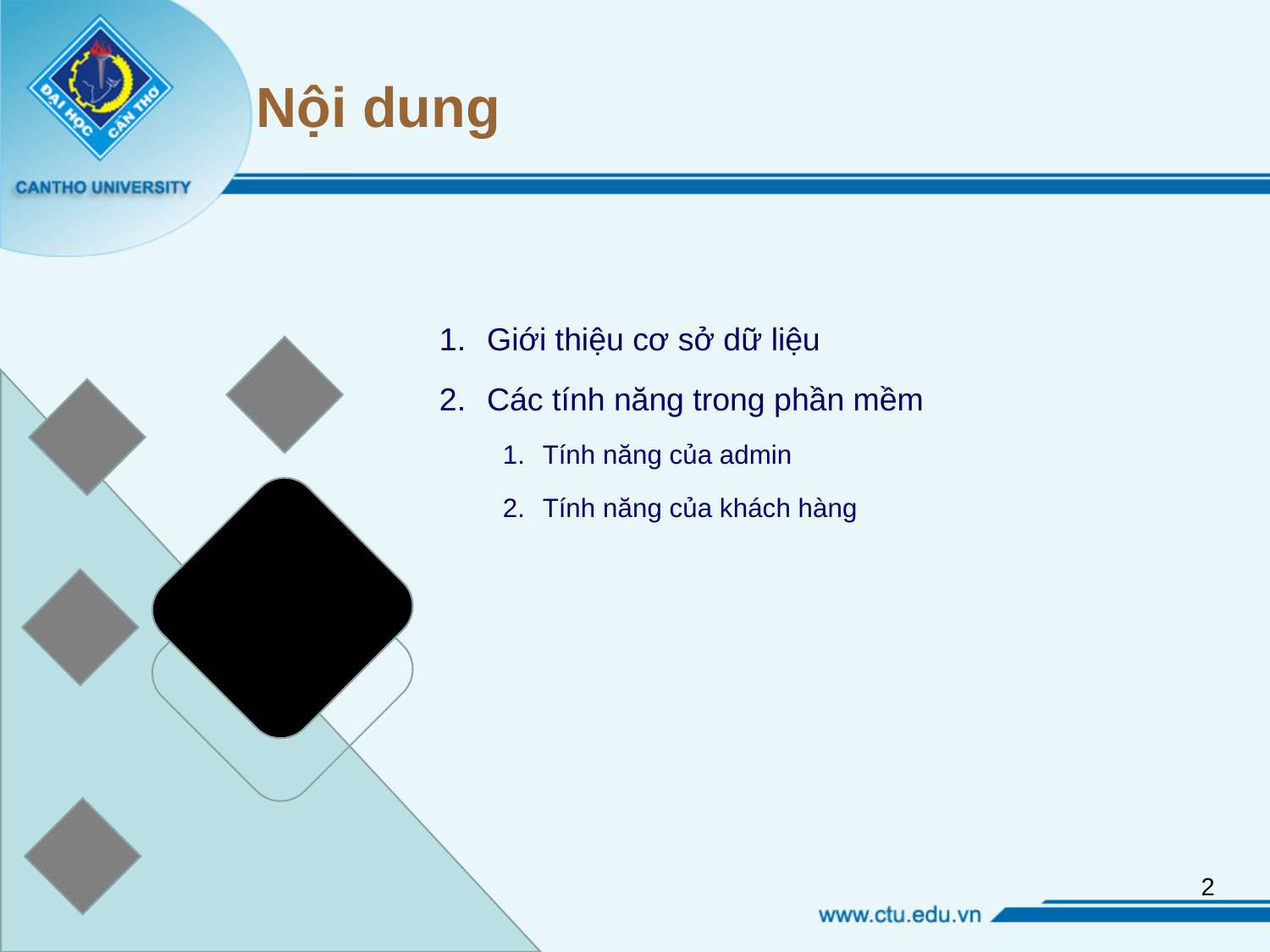

# Nội dung

Giới thiệu cơ sở dữ liệu
Các tính năng trong phần mềm
Tính năng của admin
Tính năng của khách hàng

2